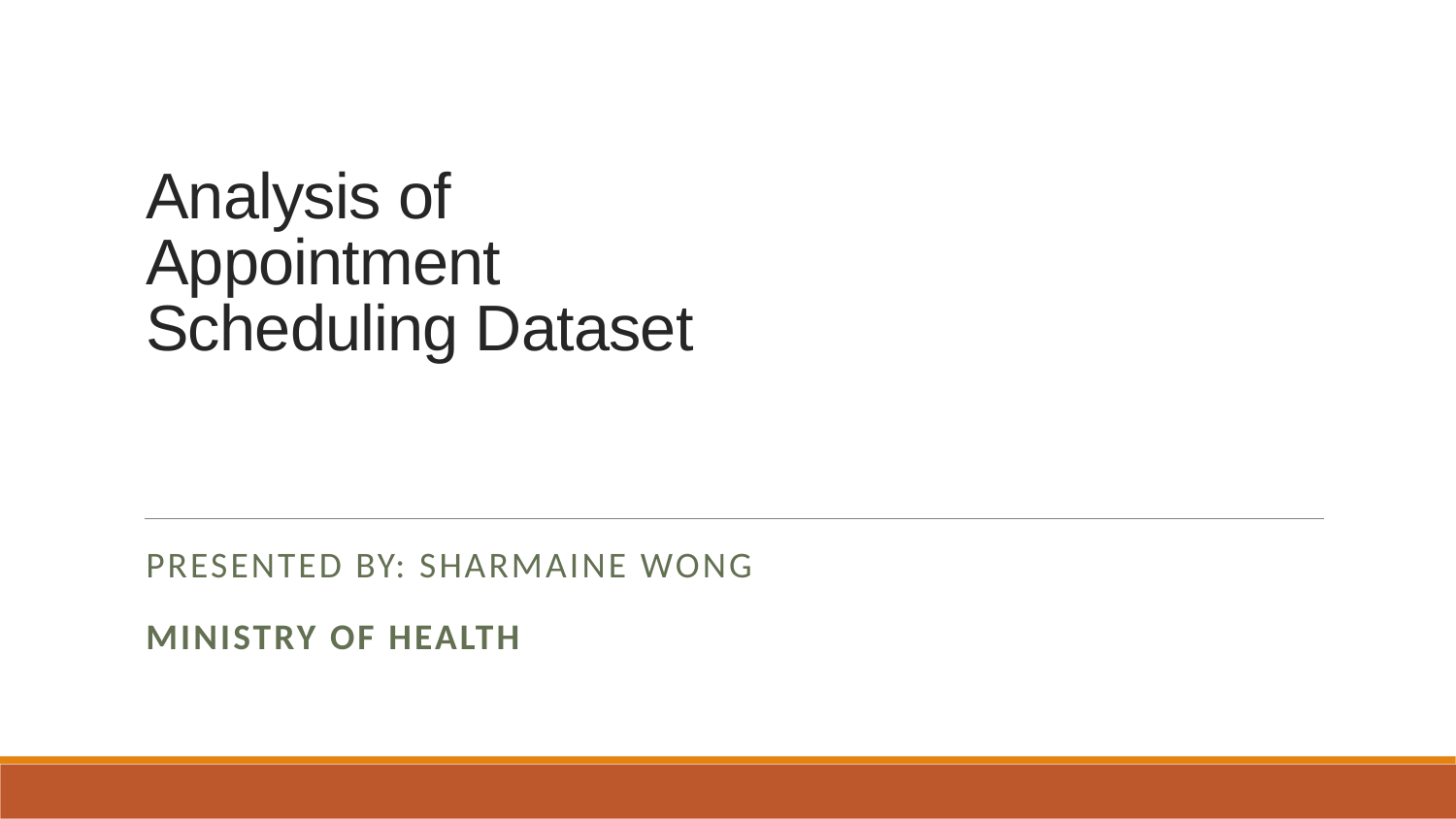

# Analysis of Appointment Scheduling Dataset
Presented by: Sharmaine Wong
Ministry of Health